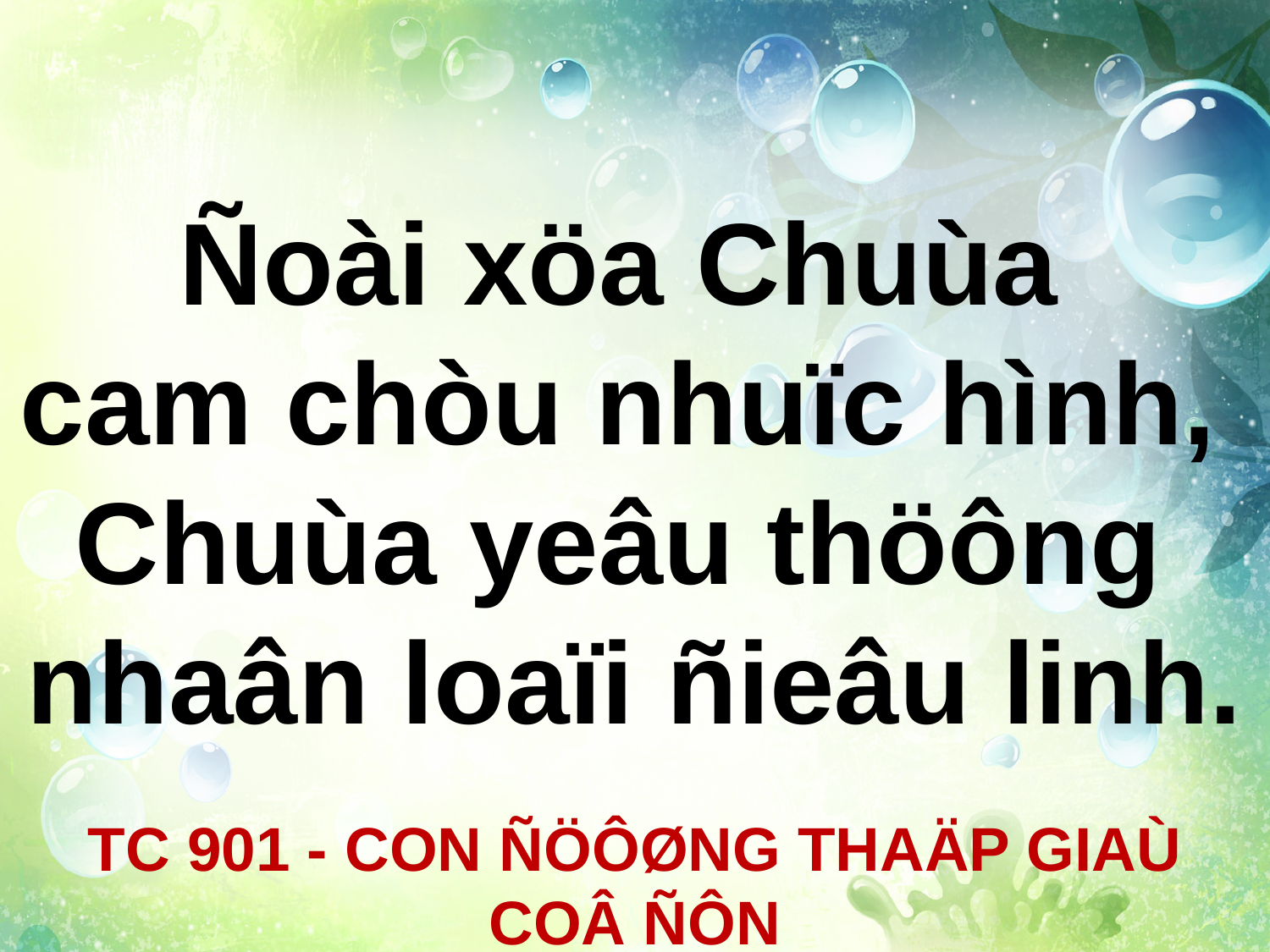

Ñoài xöa Chuùa
cam chòu nhuïc hình,
Chuùa yeâu thöông
nhaân loaïi ñieâu linh.
TC 901 - CON ÑÖÔØNG THAÄP GIAÙ COÂ ÑÔN